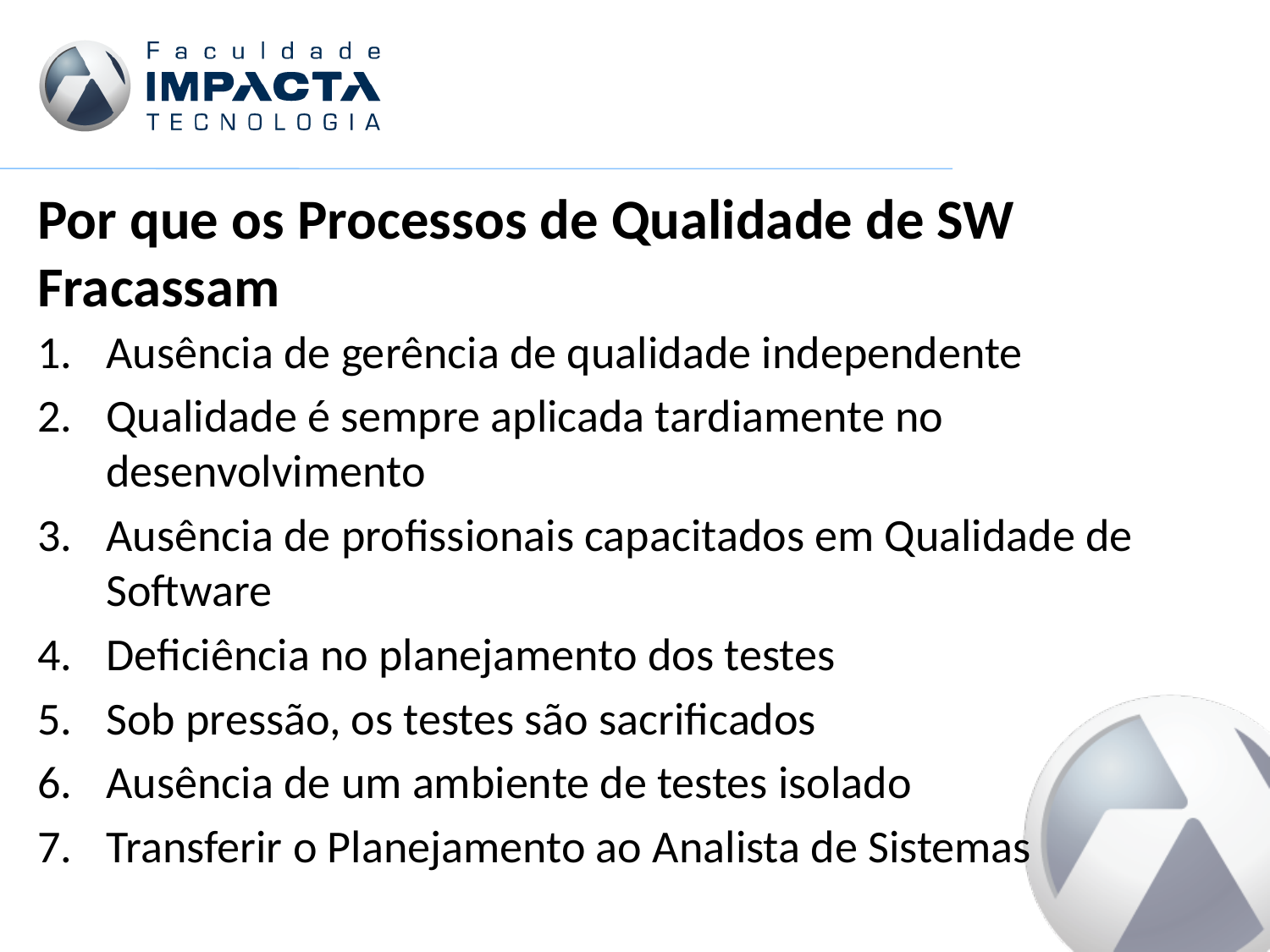

Por que os Processos de Qualidade de SW Fracassam
Ausência de gerência de qualidade independente
Qualidade é sempre aplicada tardiamente no desenvolvimento
Ausência de profissionais capacitados em Qualidade de Software
Deficiência no planejamento dos testes
Sob pressão, os testes são sacrificados
Ausência de um ambiente de testes isolado
Transferir o Planejamento ao Analista de Sistemas